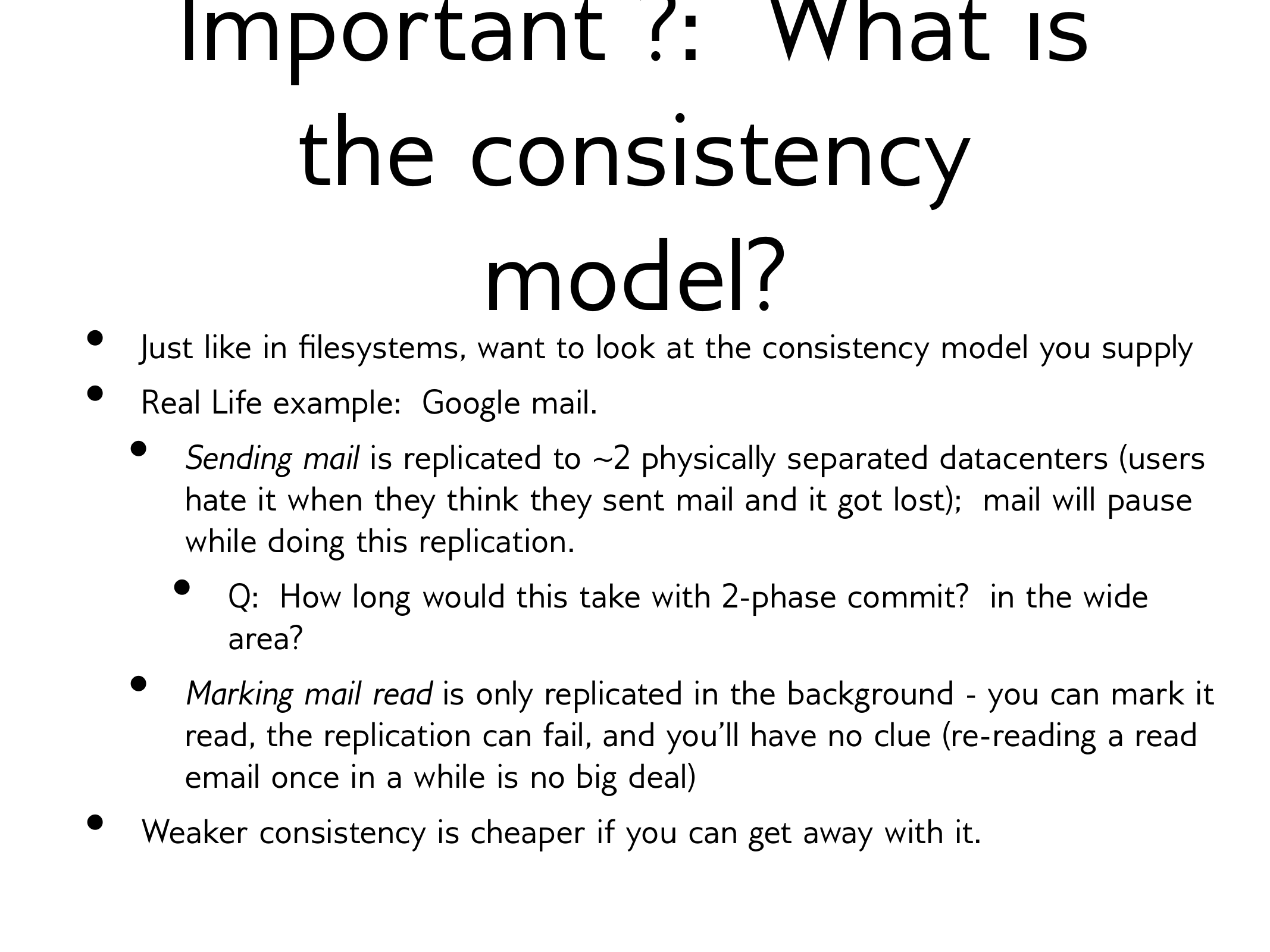

# Important ?:  What is the consistency model?
Just like in filesystems, want to look at the consistency model you supply
Real Life example:  Google mail.
Sending mail is replicated to ~2 physically separated datacenters (users hate it when they think they sent mail and it got lost);  mail will pause while doing this replication.
Q:  How long would this take with 2-phase commit?  in the wide area?
Marking mail read is only replicated in the background - you can mark it read, the replication can fail, and you’ll have no clue (re-reading a read email once in a while is no big deal)
Weaker consistency is cheaper if you can get away with it.